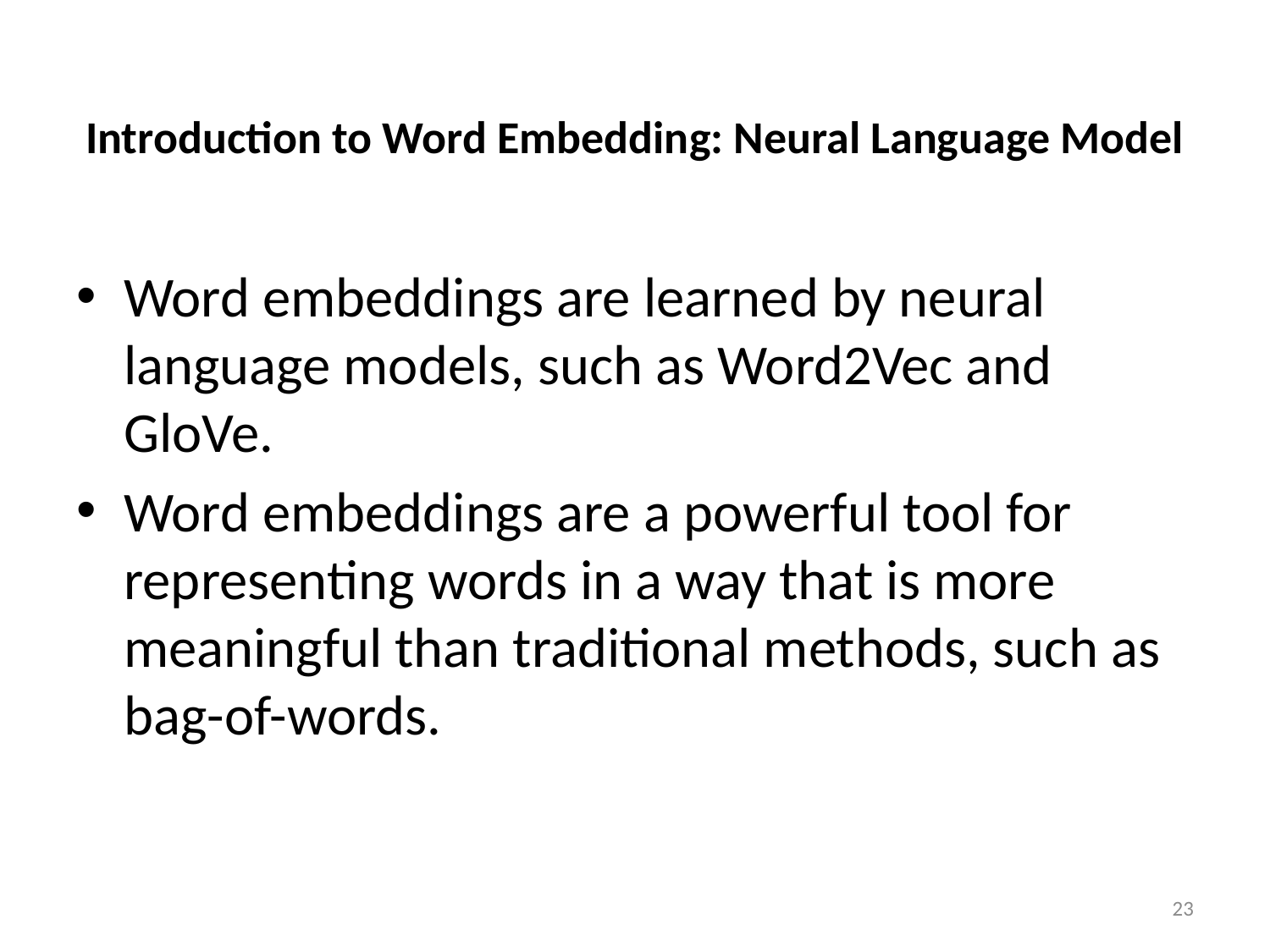

# Introduction to Word Embedding: Neural Language Model
Word embeddings are learned by neural language models, such as Word2Vec and GloVe.
Word embeddings are a powerful tool for representing words in a way that is more meaningful than traditional methods, such as bag-of-words.

23